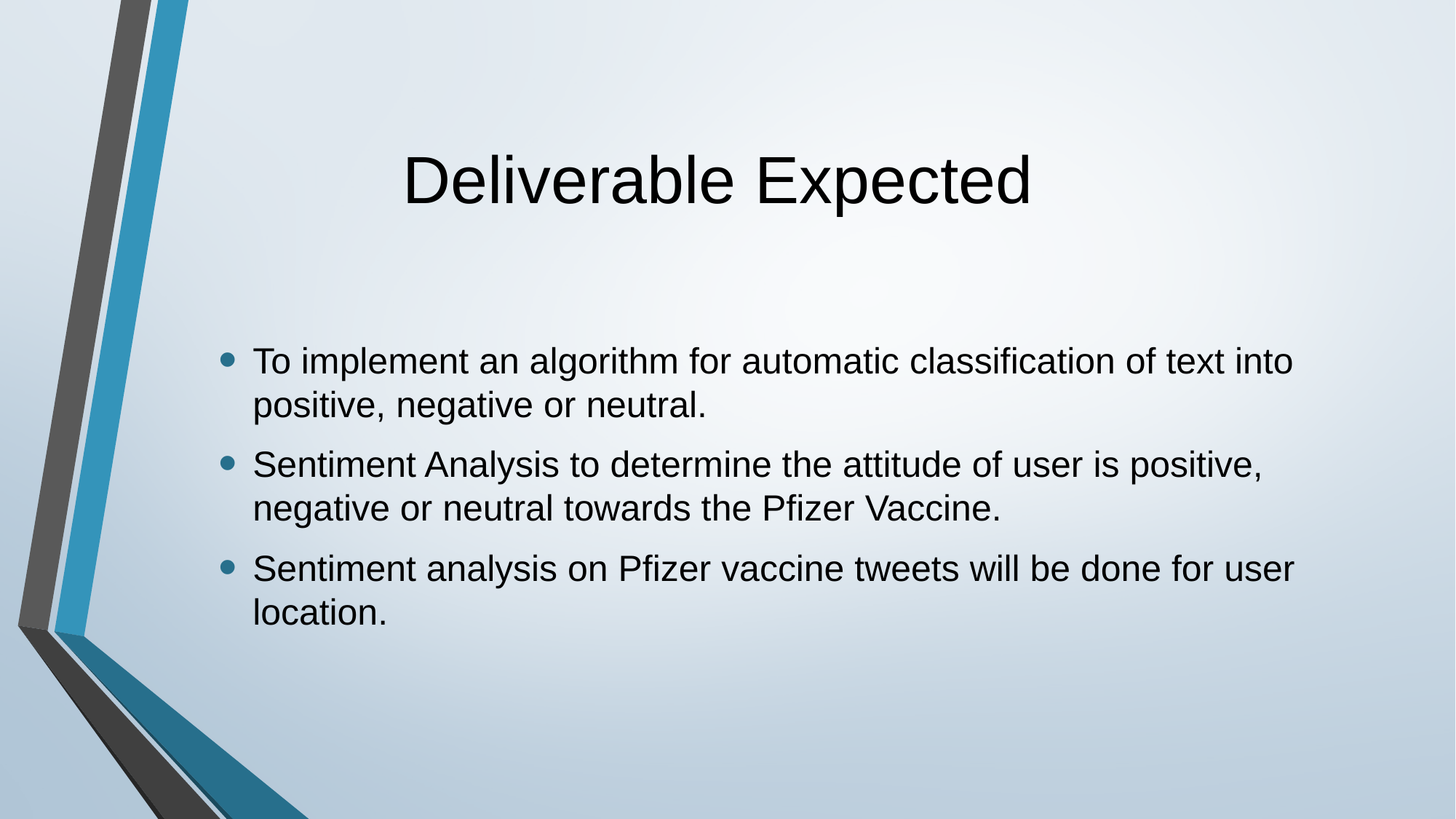

# Deliverable Expected
To implement an algorithm for automatic classification of text into positive, negative or neutral.
Sentiment Analysis to determine the attitude of user is positive, negative or neutral towards the Pfizer Vaccine.
Sentiment analysis on Pfizer vaccine tweets will be done for user location.